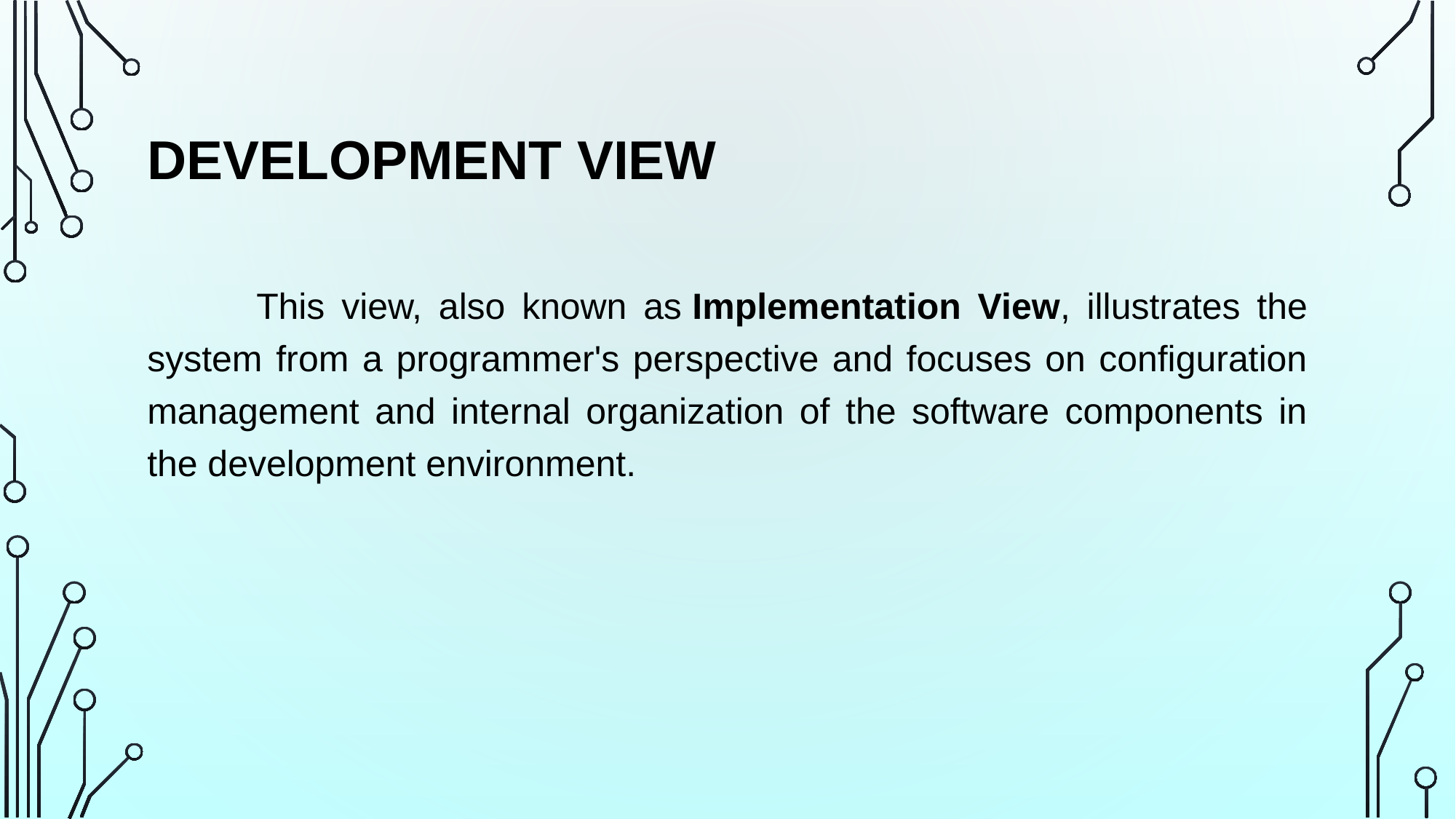

# Development View
	This view, also known as Implementation View, illustrates the system from a programmer's perspective and focuses on configuration management and internal organization of the software components in the development environment.